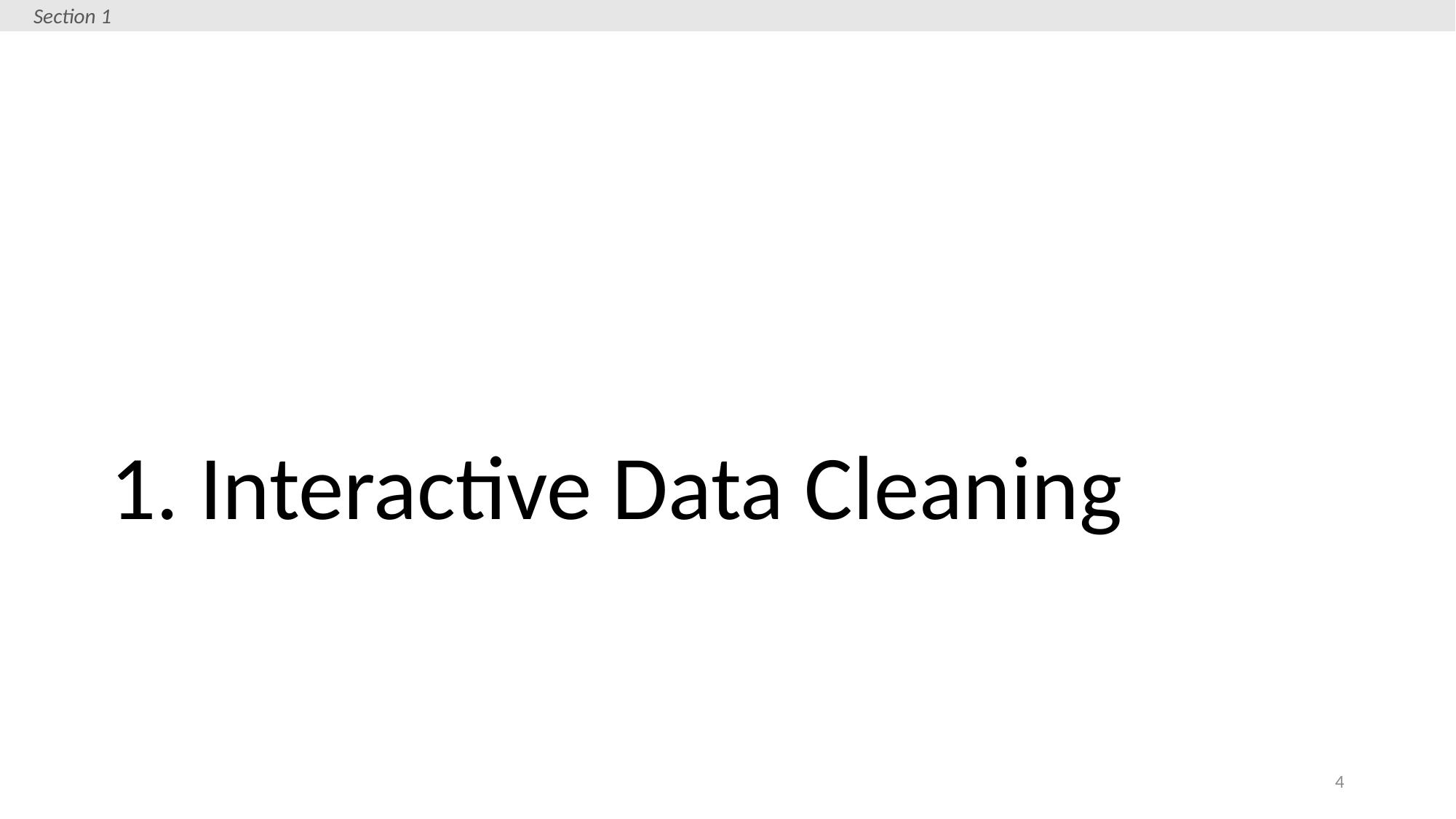

Section 1
# 1. Interactive Data Cleaning
4